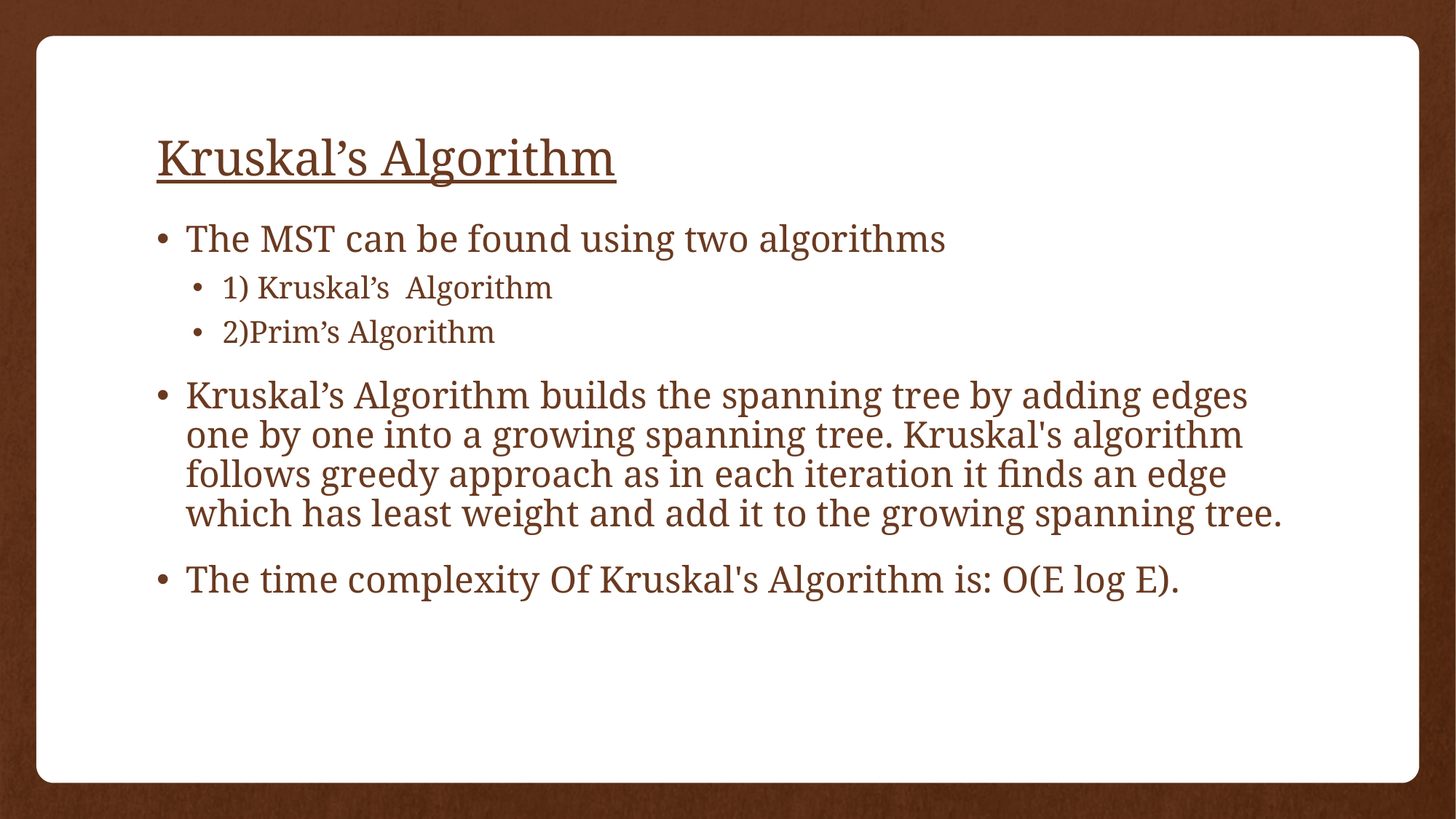

# Kruskal’s Algorithm
The MST can be found using two algorithms
1) Kruskal’s  Algorithm
2)Prim’s Algorithm
Kruskal’s Algorithm builds the spanning tree by adding edges one by one into a growing spanning tree. Kruskal's algorithm follows greedy approach as in each iteration it finds an edge which has least weight and add it to the growing spanning tree.
The time complexity Of Kruskal's Algorithm is: O(E log E).